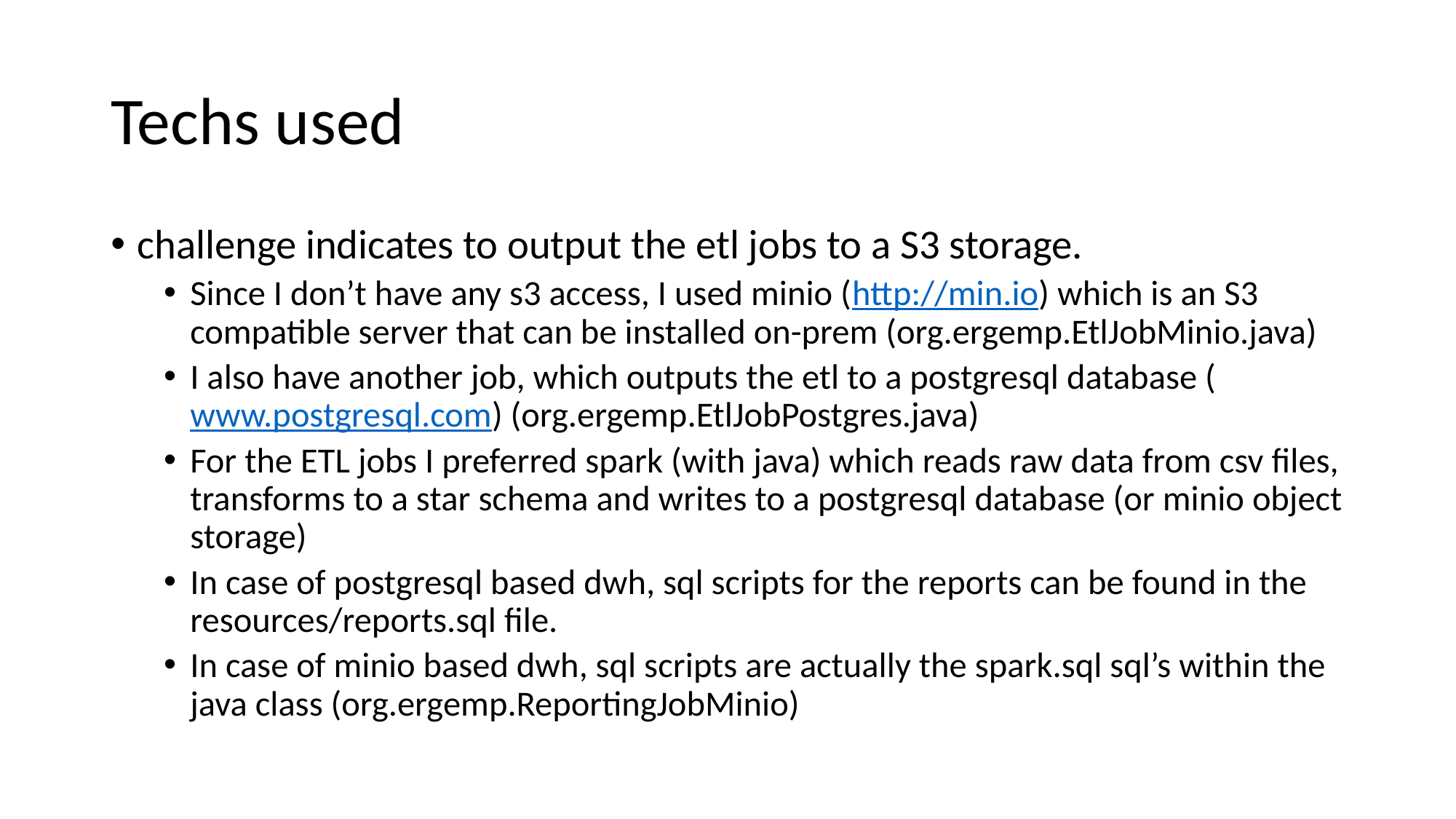

# Techs used
challenge indicates to output the etl jobs to a S3 storage.
Since I don’t have any s3 access, I used minio (http://min.io) which is an S3 compatible server that can be installed on-prem (org.ergemp.EtlJobMinio.java)
I also have another job, which outputs the etl to a postgresql database (www.postgresql.com) (org.ergemp.EtlJobPostgres.java)
For the ETL jobs I preferred spark (with java) which reads raw data from csv files, transforms to a star schema and writes to a postgresql database (or minio object storage)
In case of postgresql based dwh, sql scripts for the reports can be found in the resources/reports.sql file.
In case of minio based dwh, sql scripts are actually the spark.sql sql’s within the java class (org.ergemp.ReportingJobMinio)